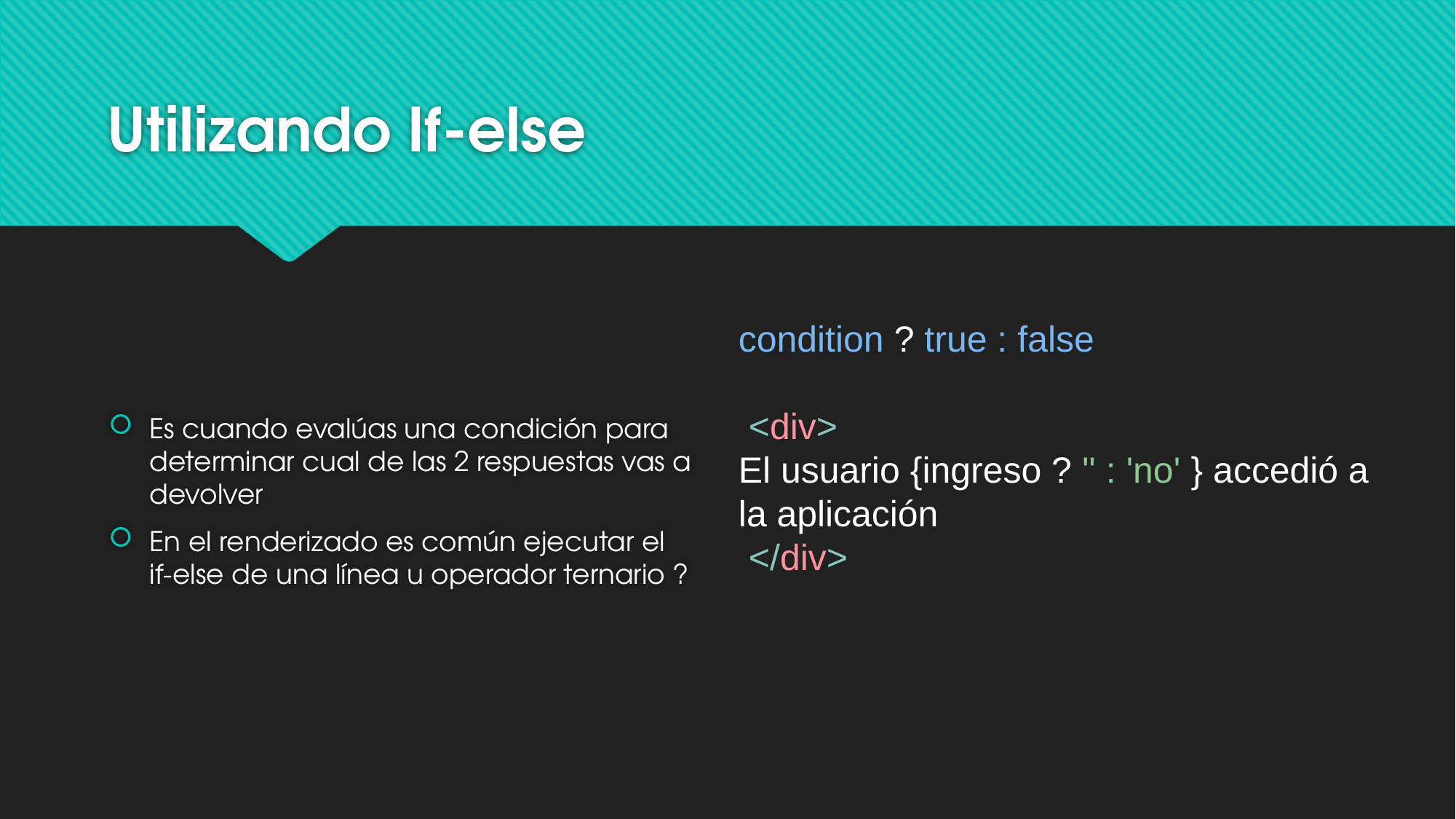

# Utilizando If-else
condition ? true : false

 <div>
El usuario {ingreso ? '' : 'no' } accedió a la aplicación
 </div>
Es cuando evalúas una condición para determinar cual de las 2 respuestas vas a devolver
En el renderizado es común ejecutar el if-else de una línea u operador ternario ?